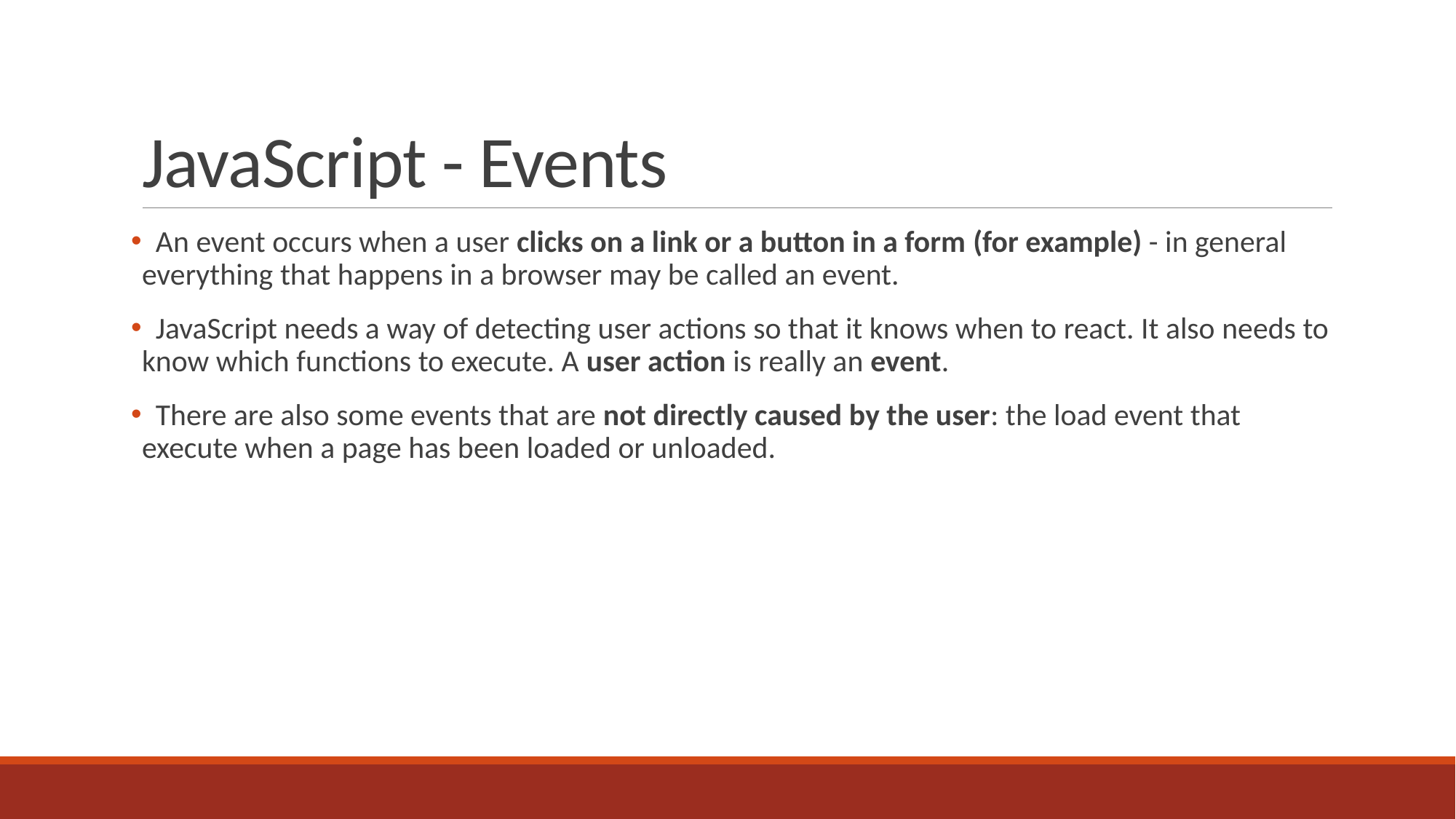

# JavaScript - Events
  An event occurs when a user clicks on a link or a button in a form (for example) - in general everything that happens in a browser may be called an event.
  JavaScript needs a way of detecting user actions so that it knows when to react. It also needs to know which functions to execute. A user action is really an event.
  There are also some events that are not directly caused by the user: the load event that execute when a page has been loaded or unloaded.